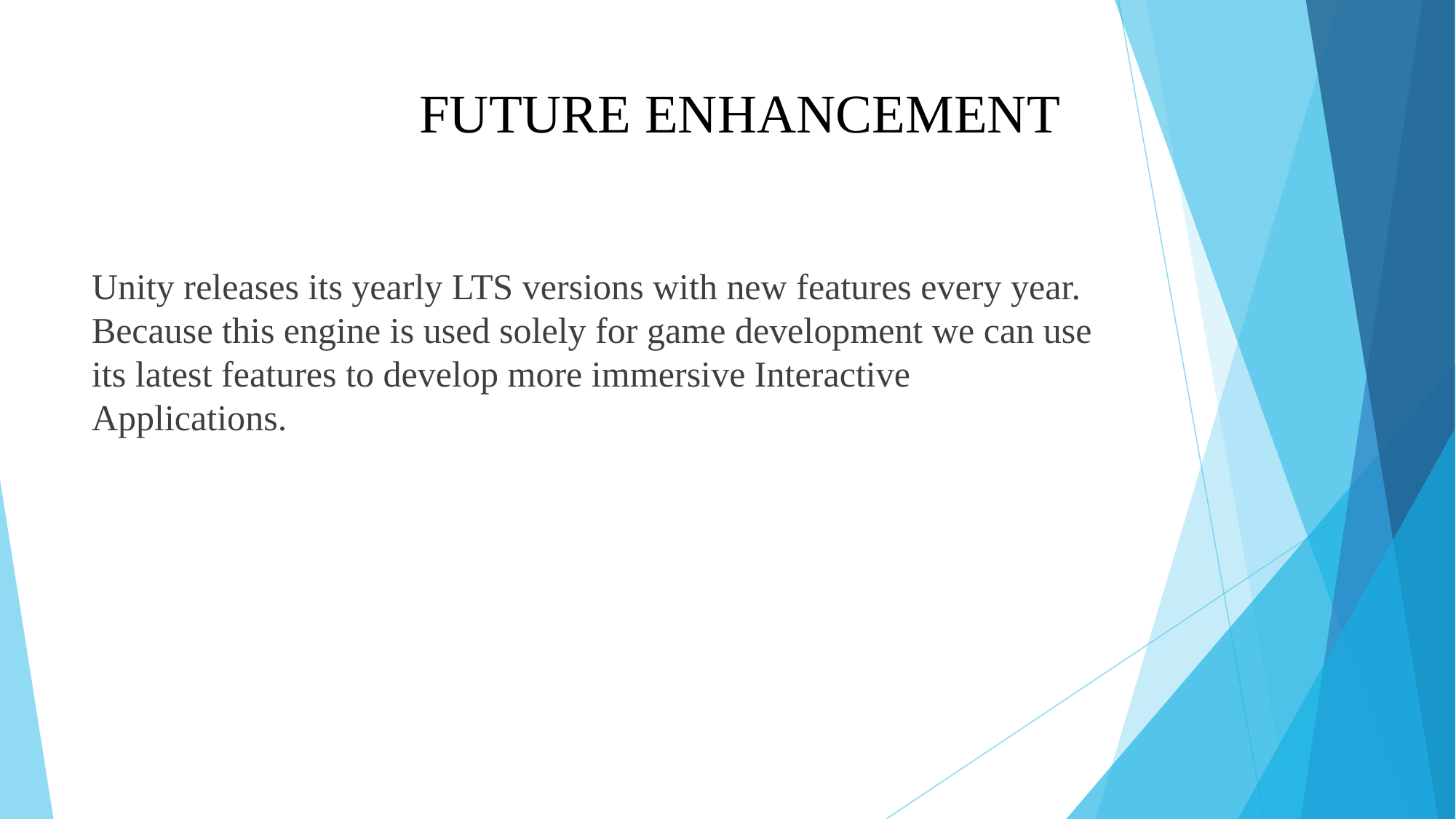

# FUTURE ENHANCEMENT
Unity releases its yearly LTS versions with new features every year. Because this engine is used solely for game development we can use its latest features to develop more immersive Interactive Applications.